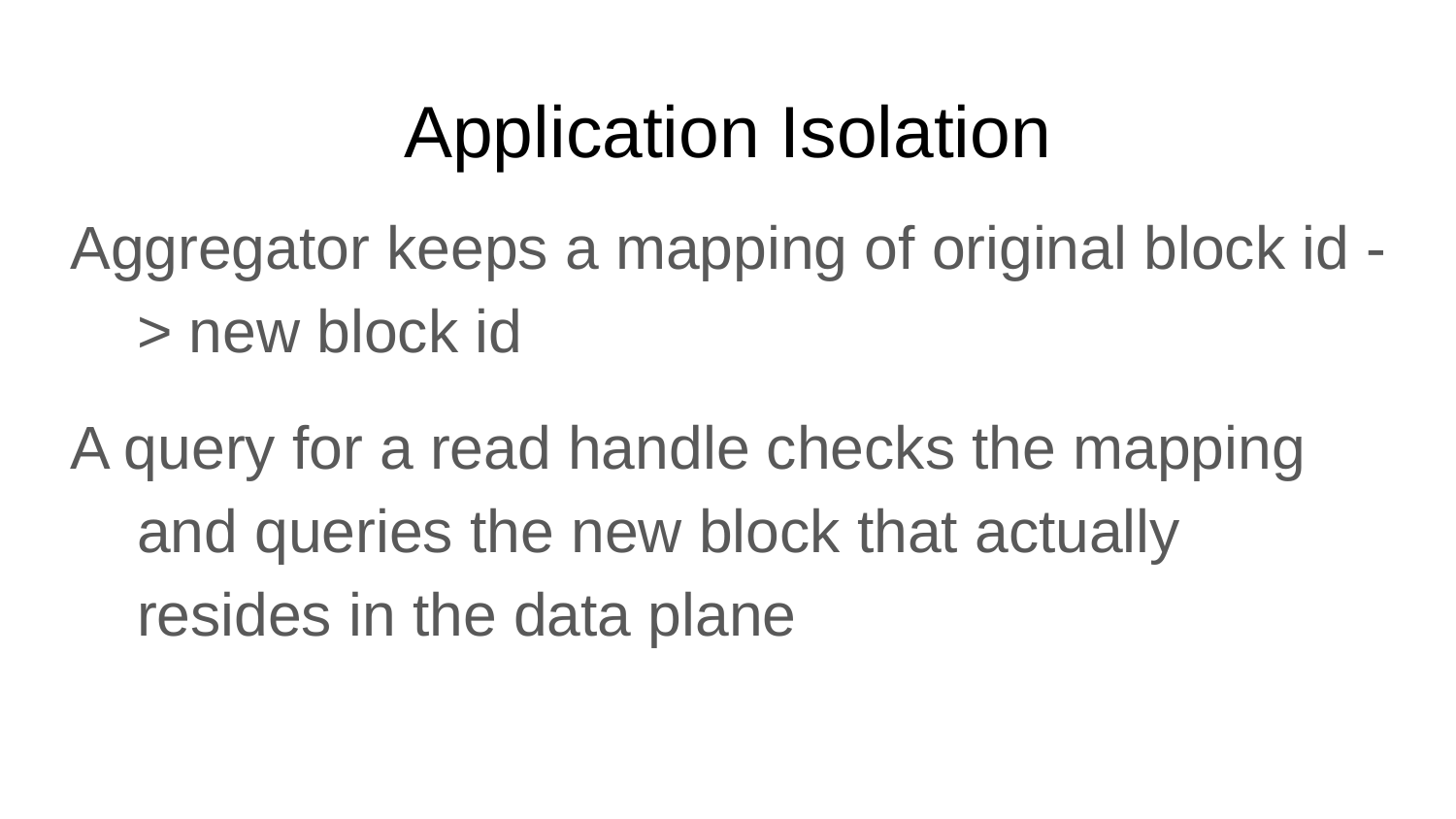

# Application Isolation
Aggregator keeps a mapping of original block id -> new block id
A query for a read handle checks the mapping and queries the new block that actually resides in the data plane